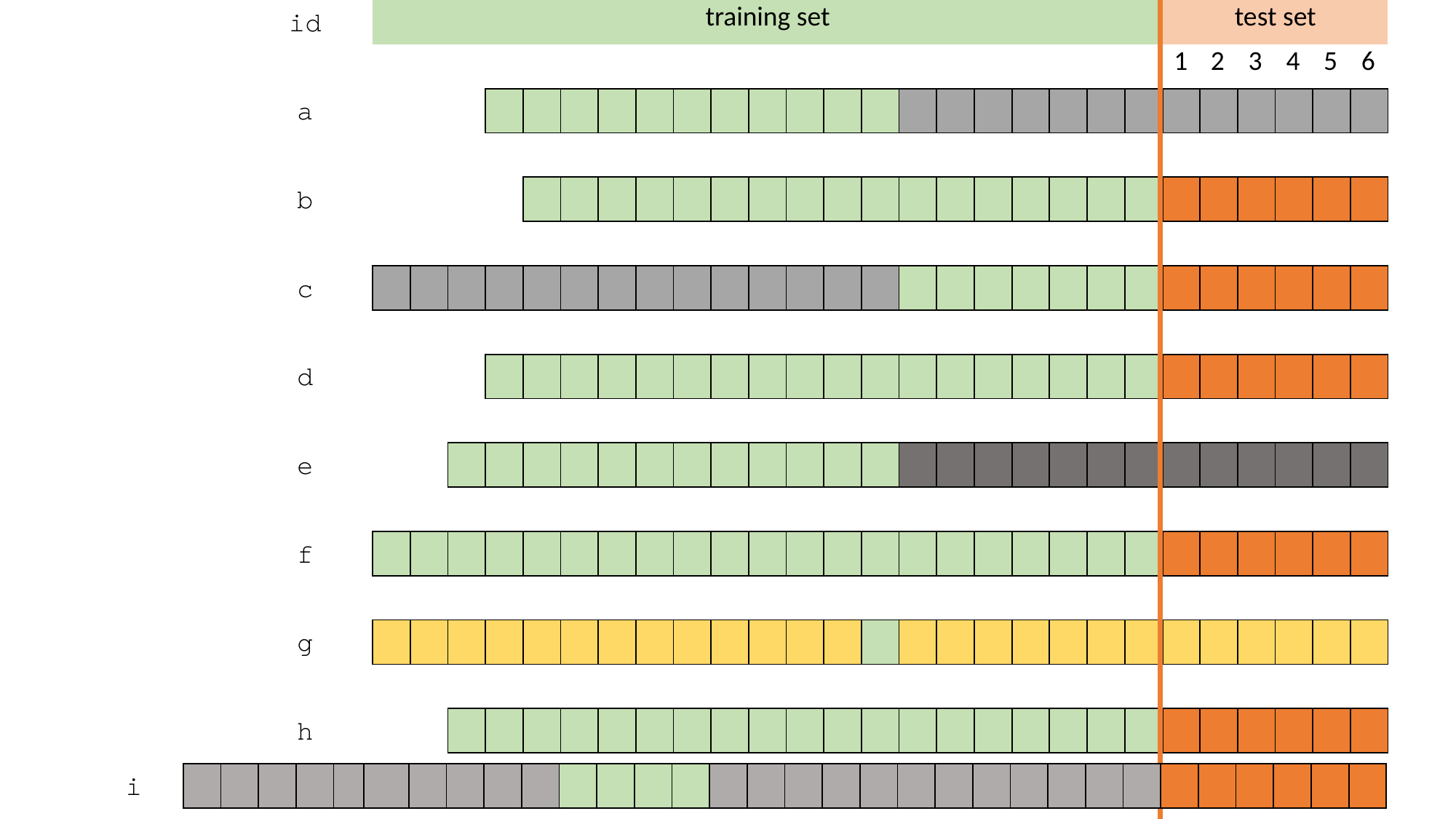

| id |  | training set |  |  |  |  |  |  |  |  |  |  |  |  |  |  |  |  |  |  |  |  | test set |  |  |  |  |  |
| --- | --- | --- | --- | --- | --- | --- | --- | --- | --- | --- | --- | --- | --- | --- | --- | --- | --- | --- | --- | --- | --- | --- | --- | --- | --- | --- | --- | --- |
|  |  |  |  |  |  |  |  |  |  |  |  |  |  |  |  |  |  |  |  |  |  |  | 1 | 2 | 3 | 4 | 5 | 6 |
| a |  |  |  |  |  |  |  |  |  |  |  |  |  |  |  |  |  |  |  |  |  |  |  |  |  |  |  |  |
|  |  |  |  |  |  |  |  |  |  |  |  |  |  |  |  |  |  |  |  |  |  |  |  |  |  |  |  |  |
| b |  |  |  |  |  |  |  |  |  |  |  |  |  |  |  |  |  |  |  |  |  |  |  |  |  |  |  |  |
|  |  |  |  |  |  |  |  |  |  |  |  |  |  |  |  |  |  |  |  |  |  |  |  |  |  |  |  |  |
| c |  |  |  |  |  |  |  |  |  |  |  |  |  |  |  |  |  |  |  |  |  |  |  |  |  |  |  |  |
|  |  |  |  |  |  |  |  |  |  |  |  |  |  |  |  |  |  |  |  |  |  |  |  |  |  |  |  |  |
| d |  |  |  |  |  |  |  |  |  |  |  |  |  |  |  |  |  |  |  |  |  |  |  |  |  |  |  |  |
|  |  |  |  |  |  |  |  |  |  |  |  |  |  |  |  |  |  |  |  |  |  |  |  |  |  |  |  |  |
| e |  |  |  |  |  |  |  |  |  |  |  |  |  |  |  |  |  |  |  |  |  |  |  |  |  |  |  |  |
|  |  |  |  |  |  |  |  |  |  |  |  |  |  |  |  |  |  |  |  |  |  |  |  |  |  |  |  |  |
| f |  |  |  |  |  |  |  |  |  |  |  |  |  |  |  |  |  |  |  |  |  |  |  |  |  |  |  |  |
|  |  |  |  |  |  |  |  |  |  |  |  |  |  |  |  |  |  |  |  |  |  |  |  |  |  |  |  |  |
| g |  |  |  |  |  |  |  |  |  |  |  |  |  |  |  |  |  |  |  |  |  |  |  |  |  |  |  |  |
|  |  |  |  |  |  |  |  |  |  |  |  |  |  |  |  |  |  |  |  |  |  |  |  |  |  |  |  |  |
| h |  |  |  |  |  |  |  |  |  |  |  |  |  |  |  |  |  |  |  |  |  |  |  |  |  |  |  |  |
| i |  |  |  |  |  |  |  |  |  |  |  |  |  |  |  |  |  |  |  |  |  |  |  |  |  |  |  |  |  |  |  |  |  |
| --- | --- | --- | --- | --- | --- | --- | --- | --- | --- | --- | --- | --- | --- | --- | --- | --- | --- | --- | --- | --- | --- | --- | --- | --- | --- | --- | --- | --- | --- | --- | --- | --- | --- |